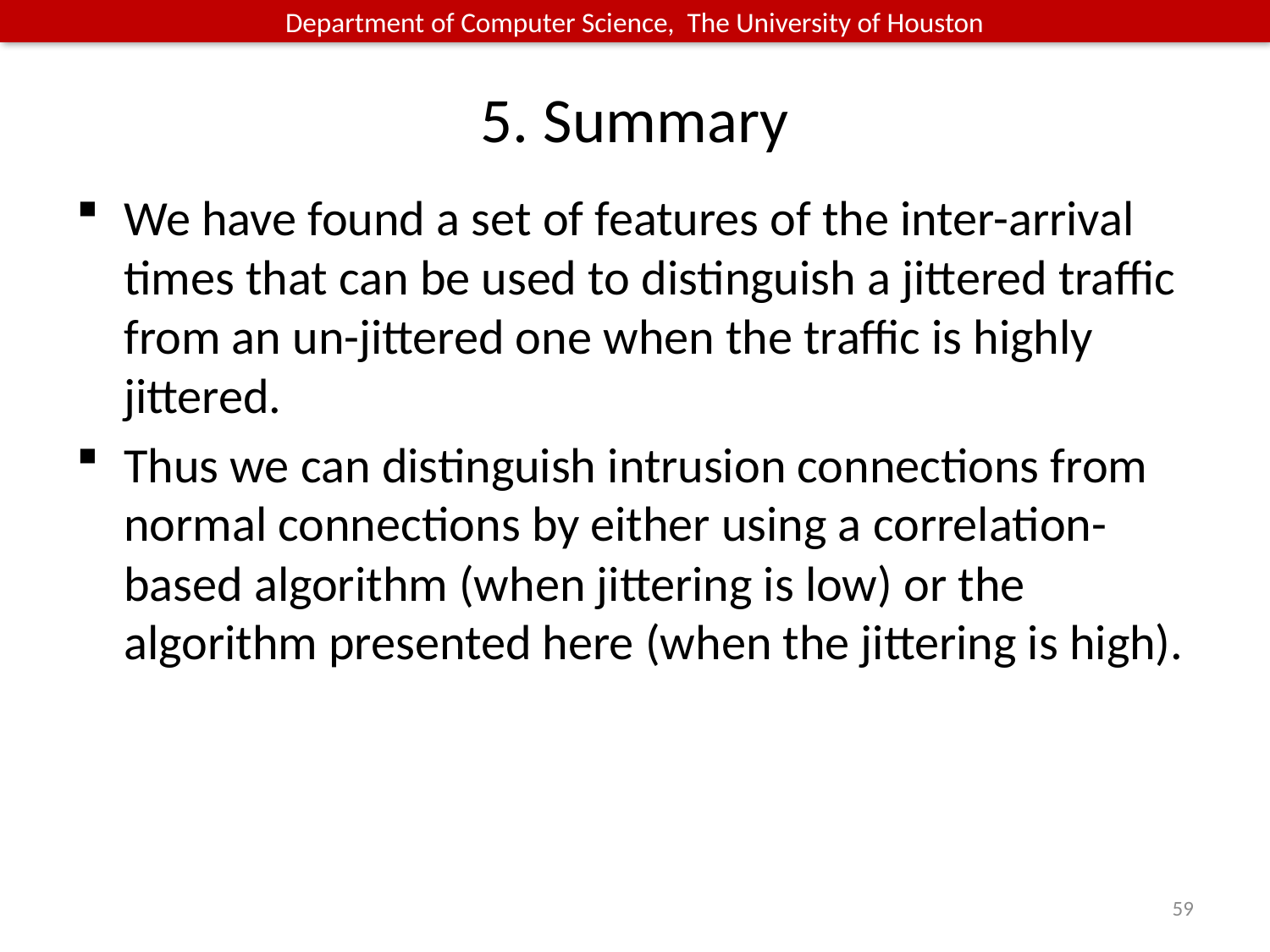

# 5. Summary
We have found a set of features of the inter-arrival times that can be used to distinguish a jittered traffic from an un-jittered one when the traffic is highly jittered.
Thus we can distinguish intrusion connections from normal connections by either using a correlation-based algorithm (when jittering is low) or the algorithm presented here (when the jittering is high).

59